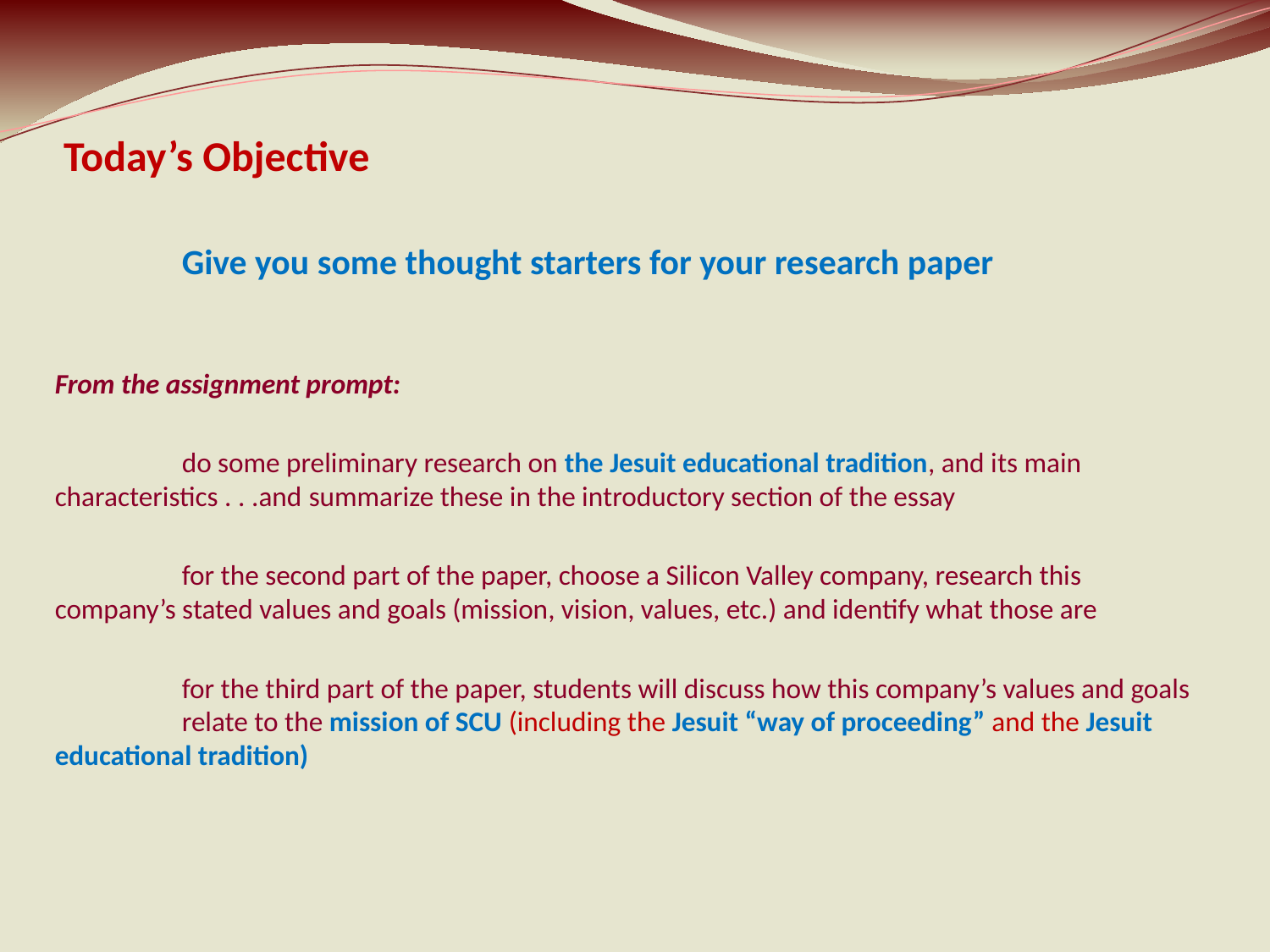

# Today’s Objective
	Give you some thought starters for your research paper

From the assignment prompt:

	do some preliminary research on the Jesuit educational tradition, and its main 	characteristics . . .and 	summarize these in the introductory section of the essay

	for the second part of the paper, choose a Silicon Valley company, research this 	company’s stated values and goals (mission, vision, values, etc.) and identify what those are

	for the third part of the paper, students will discuss how this company’s values and goals 	relate to the mission of SCU (including the Jesuit “way of proceeding” and the Jesuit 	educational tradition)